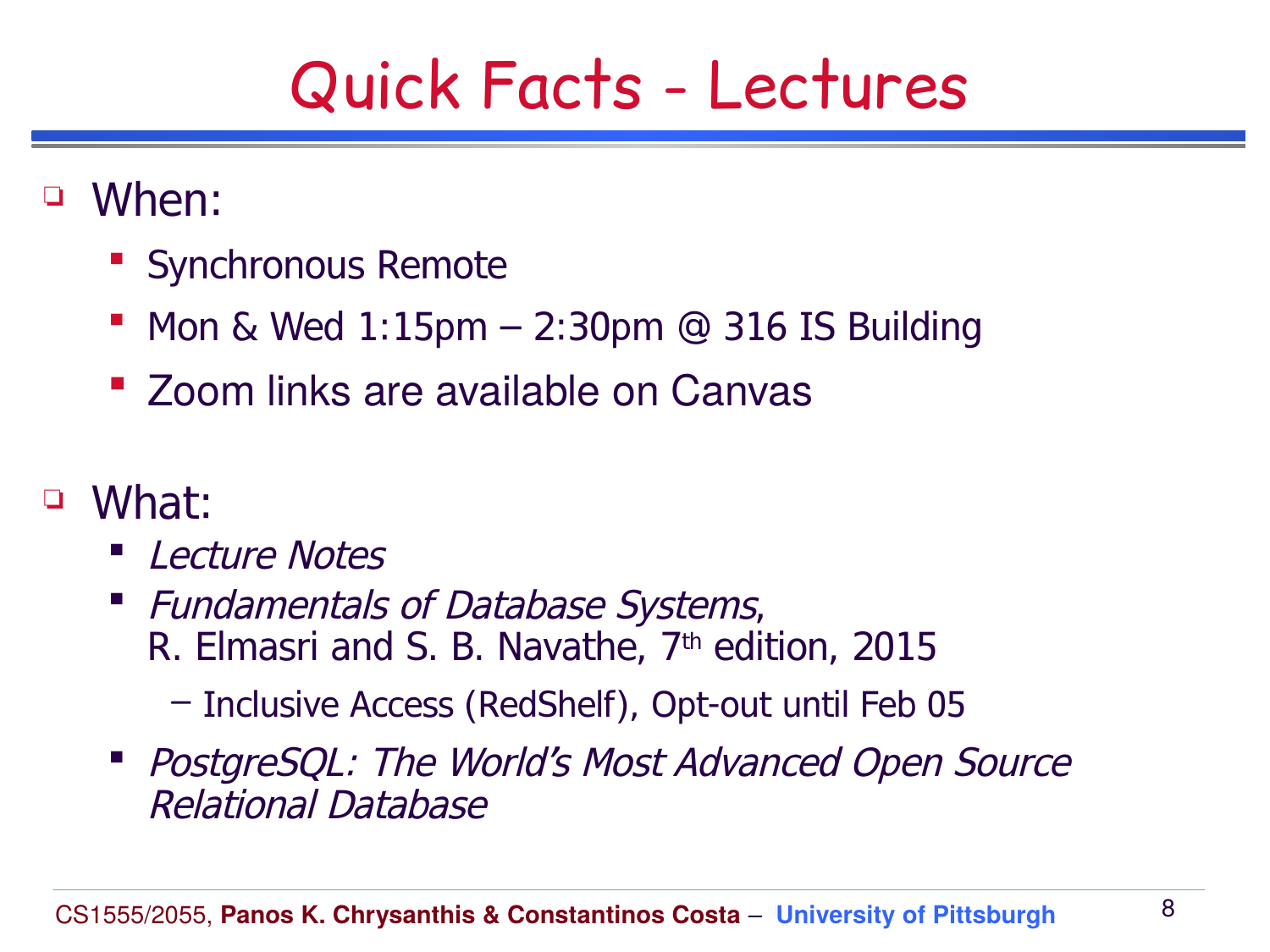

# Quick Facts - Lectures
When:
Synchronous Remote
Mon & Wed 1:15pm – 2:30pm @ 316 IS Building
Zoom links are available on Canvas

What:
Lecture Notes
Fundamentals of Database Systems,
R. Elmasri and S. B. Navathe, 7th edition, 2015
Inclusive Access (RedShelf), Opt-out until Feb 05

PostgreSQL: The World’s Most Advanced Open Source Relational Database